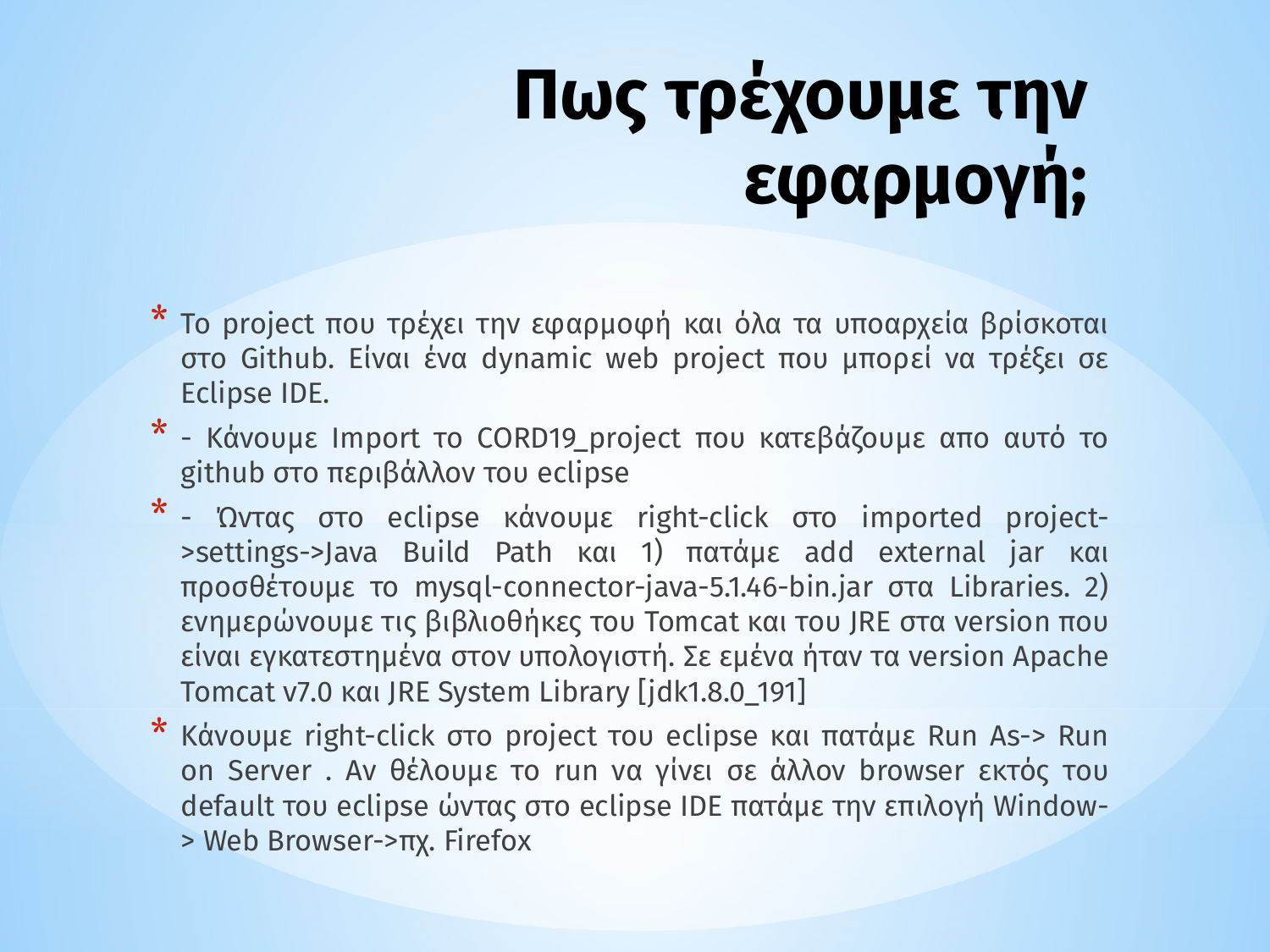

# Πως τρέχουμε την εφαρμογή;

Το project που τρέχει την εφαρμοφή και όλα τα υποαρχεία βρίσκοται στο Github. Είναι ένα dynamic web project που μπορεί να τρέξει σε Eclipse IDE.
- Κάνουμε Import το CORD19_project που κατεβάζουμε απο αυτό το github στο περιβάλλον του eclipse
- Ώντας στο eclipse κάνουμε right-click στο imported project->settings->Java Build Path και 1) πατάμε add external jar και προσθέτουμε το mysql-connector-java-5.1.46-bin.jar στα Libraries. 2) ενημερώνουμε τις βιβλιοθήκες του Tomcat και του JRE στα version που είναι εγκατεστημένα στον υπολογιστή. Σε εμένα ήταν τα version Apache Tomcat v7.0 και JRE System Library [jdk1.8.0_191]
Κάνουμε right-click στο project του eclipse και πατάμε Run As-> Run on Server . Αν θέλουμε το run να γίνει σε άλλον browser εκτός του default του eclipse ώντας στο eclipse IDE πατάμε την επιλογή Window-> Web Browser->πχ. Firefox